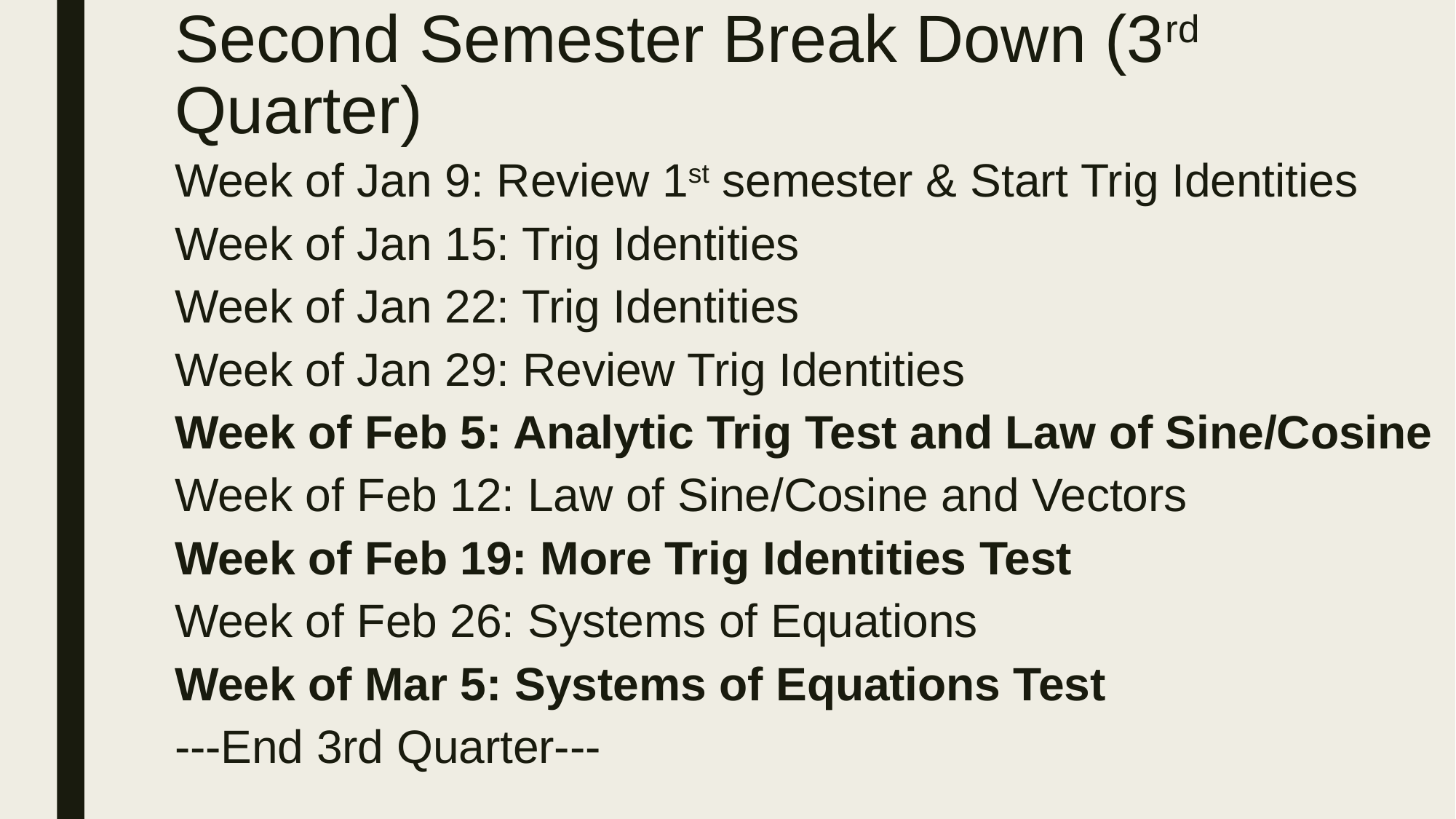

# Second Semester Break Down (3rd Quarter)

Week of Jan 9: Review 1st semester & Start Trig Identities
Week of Jan 15: Trig Identities
Week of Jan 22: Trig Identities
Week of Jan 29: Review Trig Identities
Week of Feb 5: Analytic Trig Test and Law of Sine/Cosine
Week of Feb 12: Law of Sine/Cosine and Vectors
Week of Feb 19: More Trig Identities Test
Week of Feb 26: Systems of Equations
Week of Mar 5: Systems of Equations Test
---End 3rd Quarter---